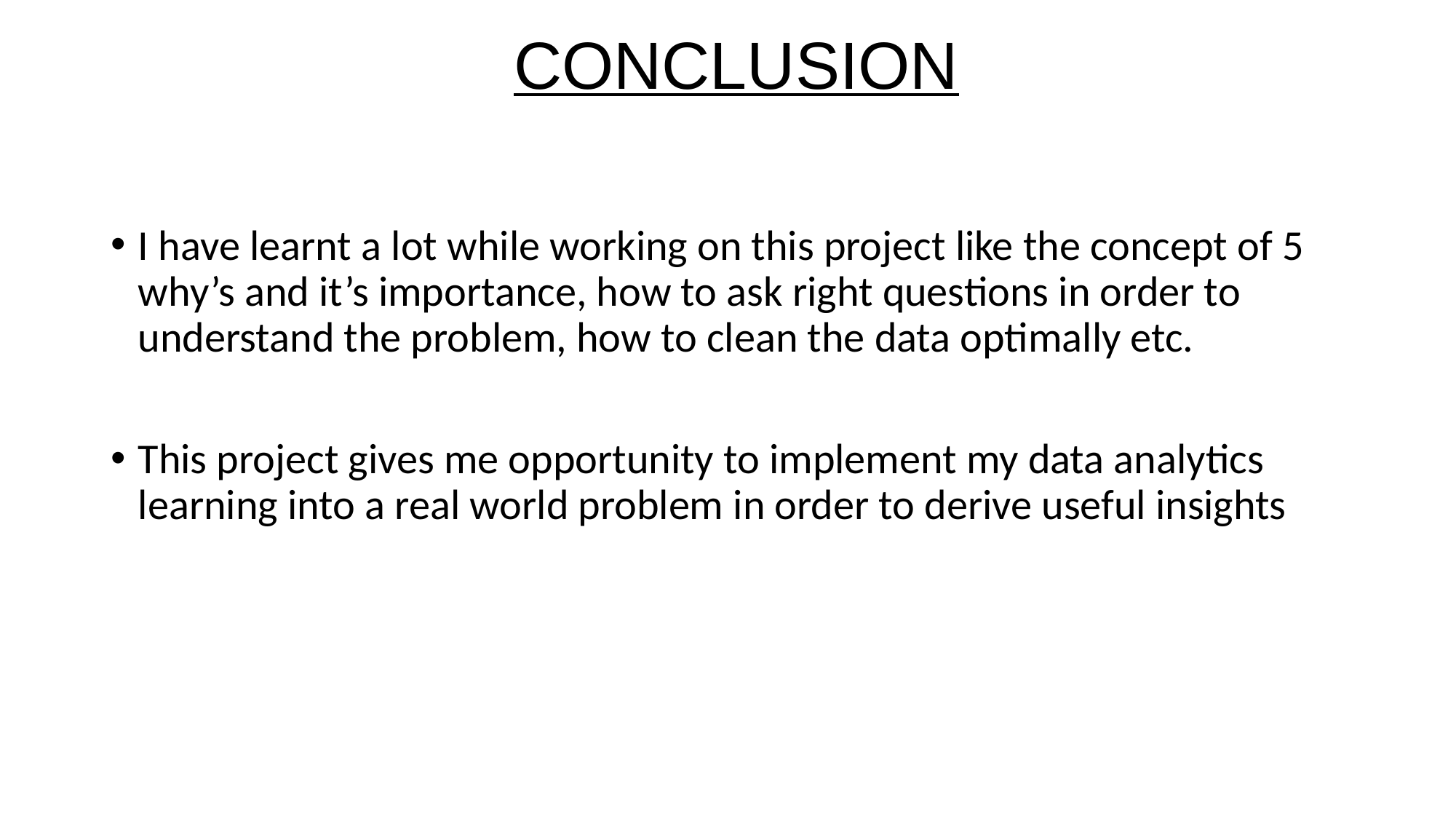

# CONCLUSION
I have learnt a lot while working on this project like the concept of 5 why’s and it’s importance, how to ask right questions in order to understand the problem, how to clean the data optimally etc.

This project gives me opportunity to implement my data analytics learning into a real world problem in order to derive useful insights